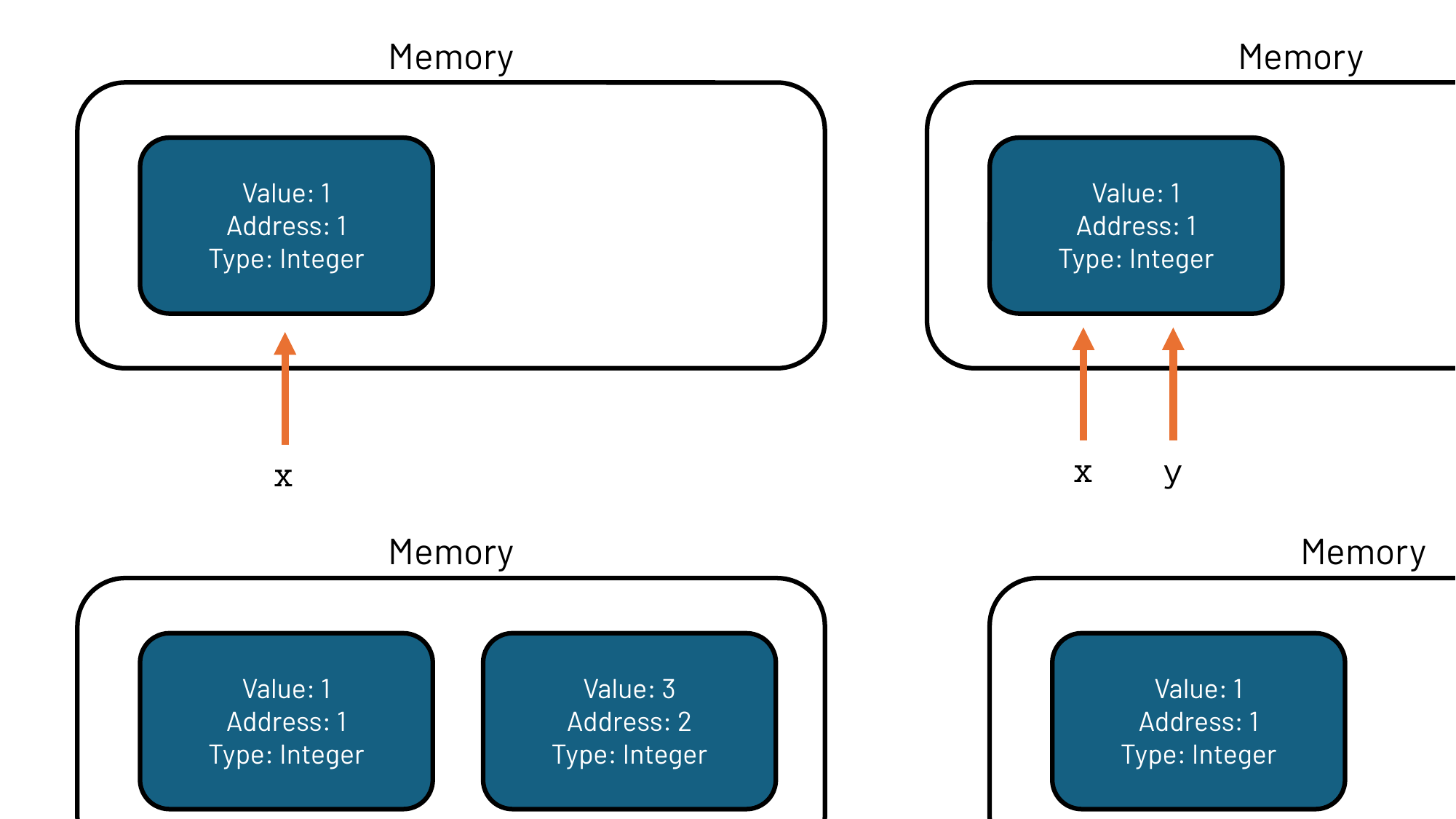

Memory
Memory

Value: 1
Address: 1
Type: Integer
Value: 1
Address: 1
Type: Integer
x
y
x
Memory
Memory

Value: 1
Address: 1
Type: Integer
Value: 3
Address: 2
Type: Integer
Value: 1
Address: 1
Type: Integer
y
x
X
(local)
X
(global)

Value: 1
Address: 1
Type: Integer
Value: 3
Address: 2
Type: Integer
X
(local)
X
(global)